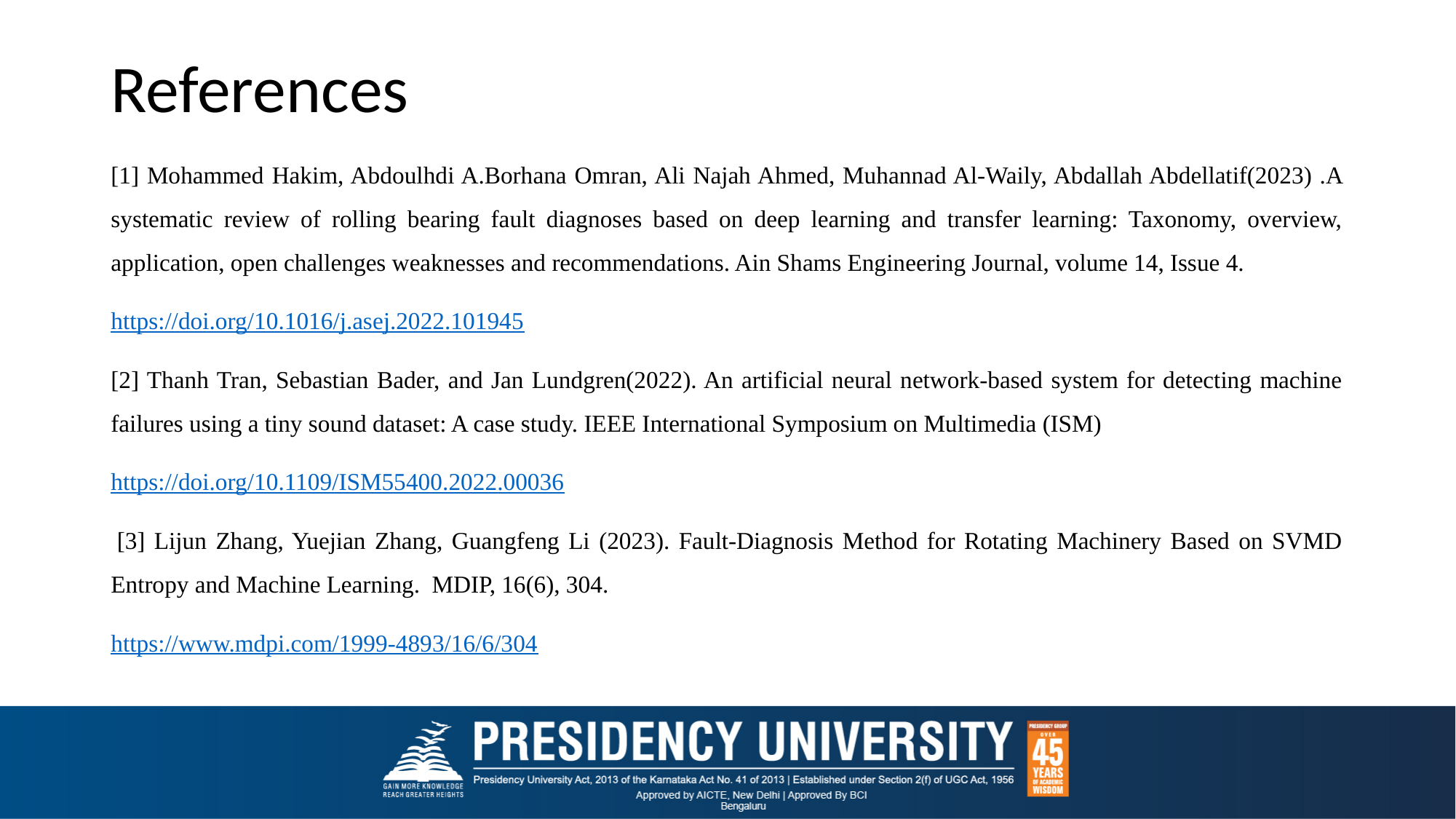

# References
[1] Mohammed Hakim, Abdoulhdi A.Borhana Omran, Ali Najah Ahmed, Muhannad Al-Waily, Abdallah Abdellatif(2023) .A systematic review of rolling bearing fault diagnoses based on deep learning and transfer learning: Taxonomy, overview, application, open challenges weaknesses and recommendations. Ain Shams Engineering Journal, volume 14, Issue 4.
https://doi.org/10.1016/j.asej.2022.101945
[2] Thanh Tran, Sebastian Bader, and Jan Lundgren(2022). An artificial neural network-based system for detecting machine failures using a tiny sound dataset: A case study. IEEE International Symposium on Multimedia (ISM)
https://doi.org/10.1109/ISM55400.2022.00036
 [3] Lijun Zhang, Yuejian Zhang, Guangfeng Li (2023). Fault-Diagnosis Method for Rotating Machinery Based on SVMD Entropy and Machine Learning.  MDIP, 16(6), 304.
https://www.mdpi.com/1999-4893/16/6/304